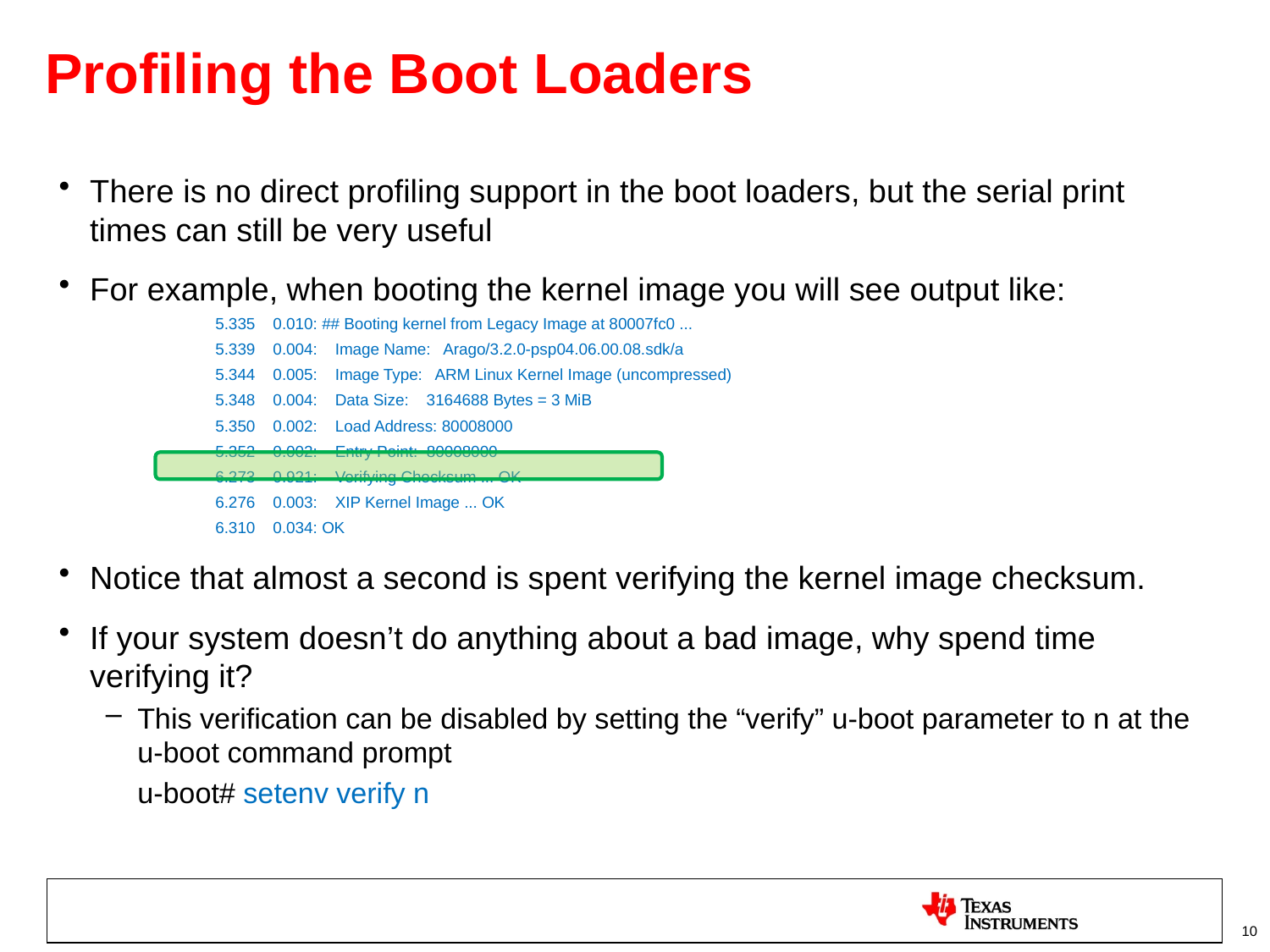

# Profiling the Boot Loaders
There is no direct profiling support in the boot loaders, but the serial print times can still be very useful
For example, when booting the kernel image you will see output like:
5.335    0.010: ## Booting kernel from Legacy Image at 80007fc0 ...
5.339    0.004:    Image Name:   Arago/3.2.0-psp04.06.00.08.sdk/a
5.344    0.005:    Image Type:   ARM Linux Kernel Image (uncompressed)
5.348    0.004:    Data Size:    3164688 Bytes = 3 MiB
5.350    0.002:    Load Address: 80008000
5.352    0.002:    Entry Point:  80008000
6.273    0.921:    Verifying Checksum ... OK
6.276    0.003:    XIP Kernel Image ... OK
6.310    0.034: OK
Notice that almost a second is spent verifying the kernel image checksum.
If your system doesn’t do anything about a bad image, why spend time verifying it?
This verification can be disabled by setting the “verify” u-boot parameter to n at the u-boot command prompt
	u-boot# setenv verify n